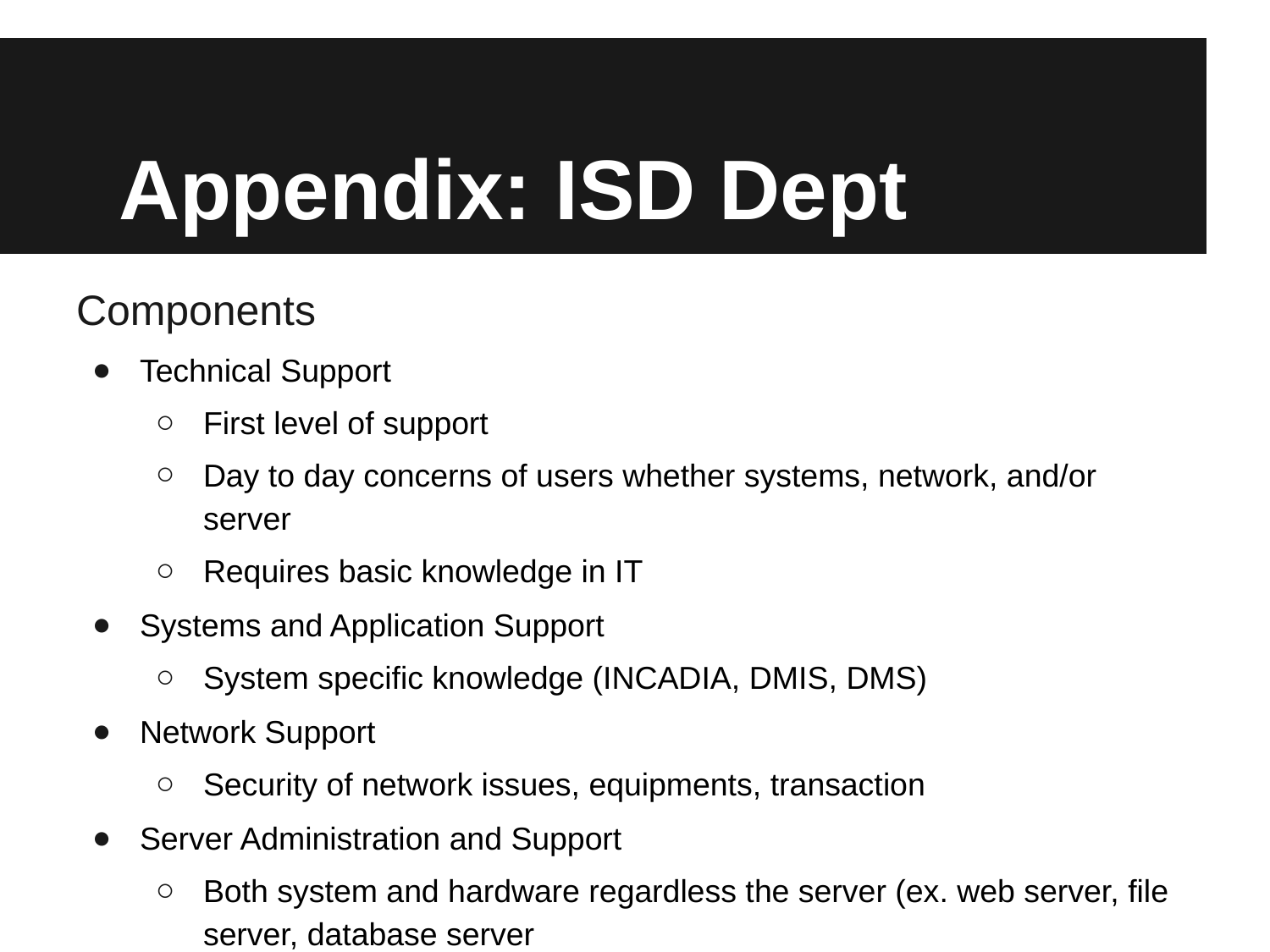

# Appendix: ISD Dept
Components
Technical Support
First level of support
Day to day concerns of users whether systems, network, and/or   server
Requires basic knowledge in IT
Systems and Application Support
System specific knowledge (INCADIA, DMIS, DMS)
Network Support
Security of network issues, equipments, transaction
Server Administration and Support
Both system and hardware regardless the server (ex. web server, file   server, database server